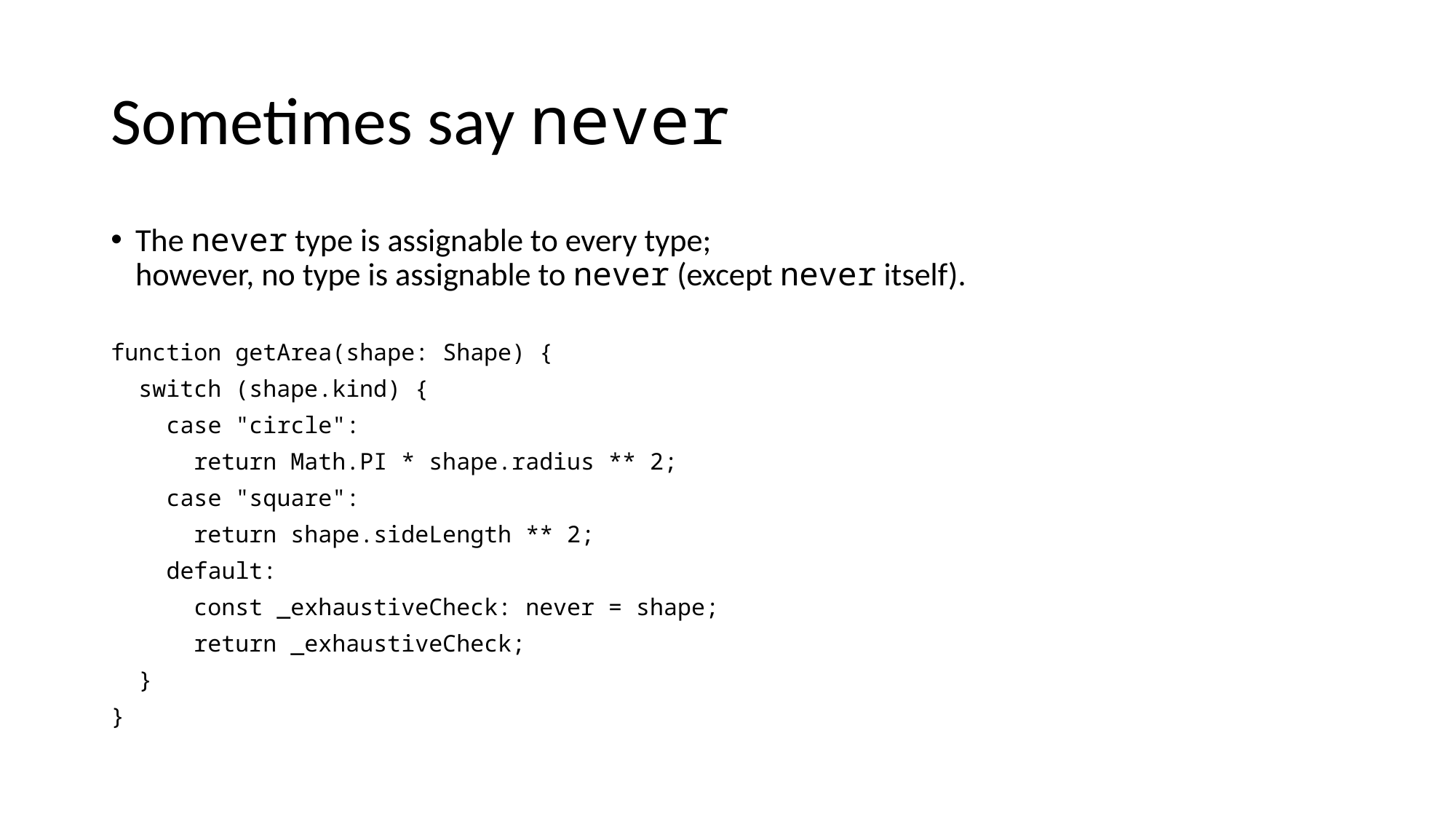

# Sometimes say never
The never type is assignable to every type;
however, no type is assignable to never (except never itself).

function getArea(shape: Shape) {
  switch (shape.kind) {
    case "circle":
      return Math.PI * shape.radius ** 2;
    case "square":
      return shape.sideLength ** 2;
    default:
      const _exhaustiveCheck: never = shape;
      return _exhaustiveCheck;
  }
}